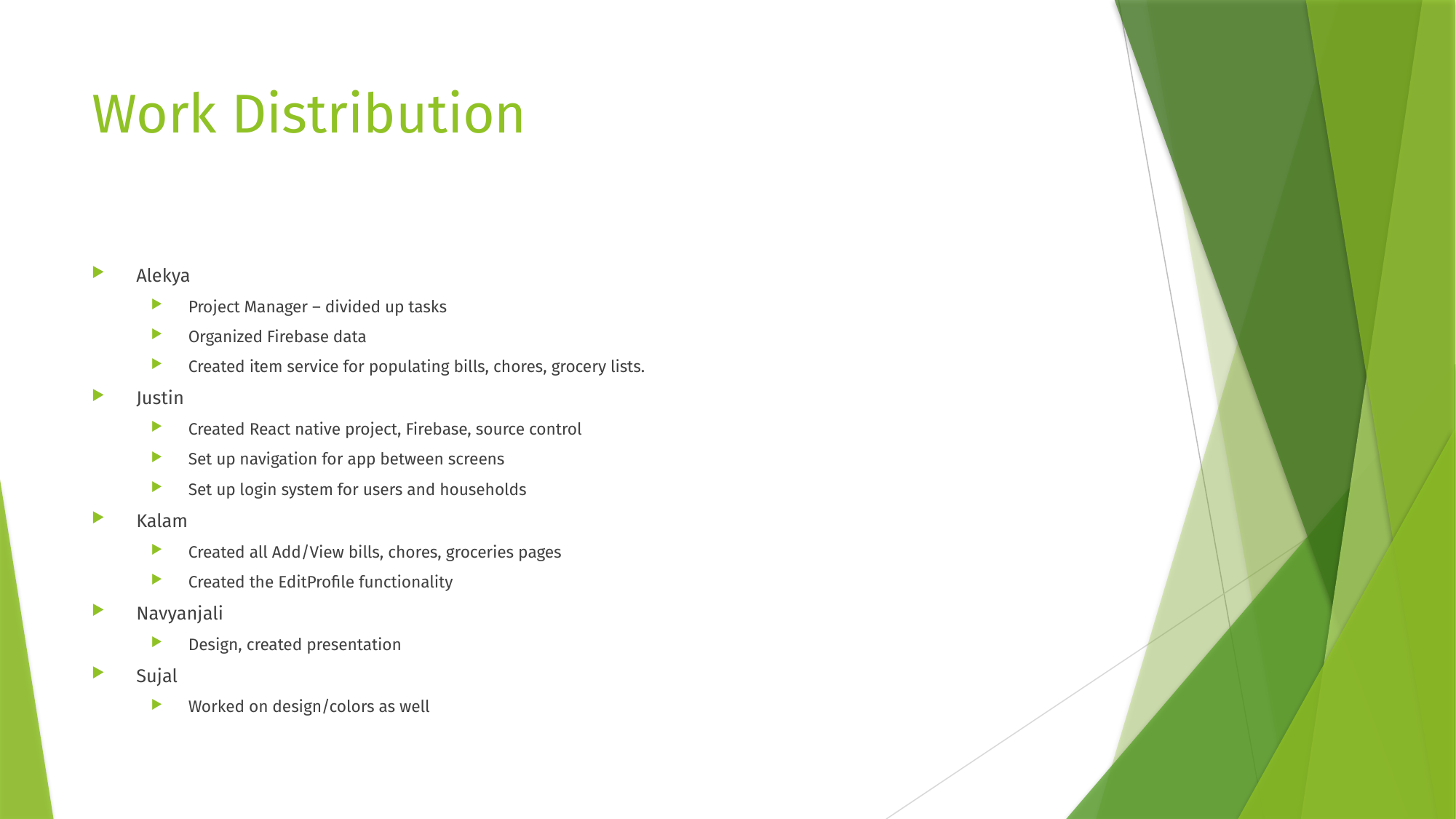

# Work Distribution
Alekya
Project Manager – divided up tasks
Organized Firebase data
Created item service for populating bills, chores, grocery lists.
Justin
Created React native project, Firebase, source control
Set up navigation for app between screens
Set up login system for users and households
Kalam
Created all Add/View bills, chores, groceries pages
Created the EditProfile functionality
Navyanjali
Design, created presentation
Sujal
Worked on design/colors as well